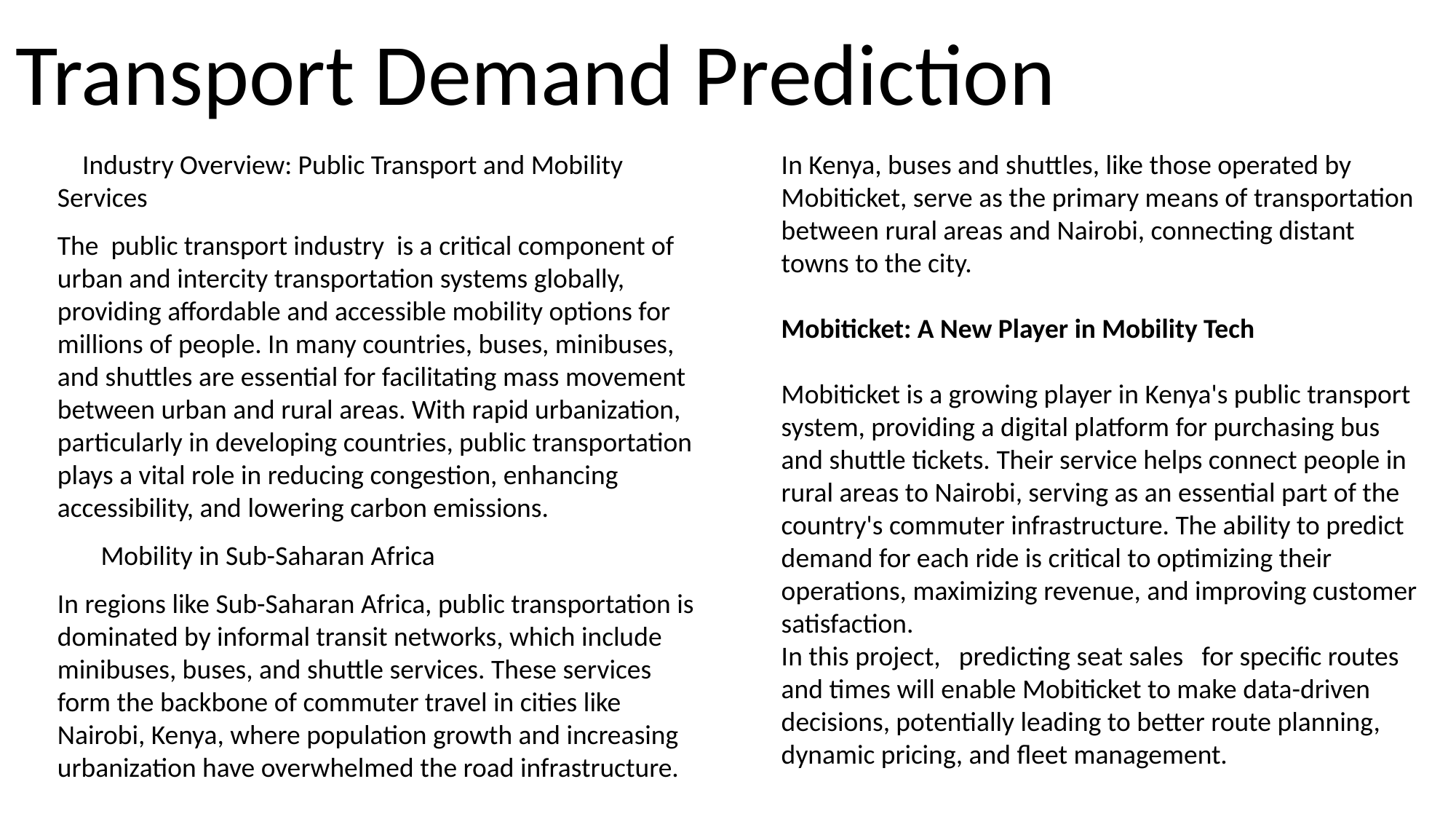

# Transport Demand Prediction
    Industry Overview: Public Transport and Mobility Services
The  public transport industry  is a critical component of urban and intercity transportation systems globally, providing affordable and accessible mobility options for millions of people. In many countries, buses, minibuses, and shuttles are essential for facilitating mass movement between urban and rural areas. With rapid urbanization, particularly in developing countries, public transportation plays a vital role in reducing congestion, enhancing accessibility, and lowering carbon emissions.
       Mobility in Sub-Saharan Africa
In regions like Sub-Saharan Africa, public transportation is dominated by informal transit networks, which include minibuses, buses, and shuttle services. These services form the backbone of commuter travel in cities like Nairobi, Kenya, where population growth and increasing urbanization have overwhelmed the road infrastructure.
In Kenya, buses and shuttles, like those operated by Mobiticket, serve as the primary means of transportation between rural areas and Nairobi, connecting distant towns to the city.

Mobiticket: A New Player in Mobility Tech

Mobiticket is a growing player in Kenya's public transport system, providing a digital platform for purchasing bus and shuttle tickets. Their service helps connect people in rural areas to Nairobi, serving as an essential part of the country's commuter infrastructure. The ability to predict demand for each ride is critical to optimizing their operations, maximizing revenue, and improving customer satisfaction.
In this project,   predicting seat sales   for specific routes and times will enable Mobiticket to make data-driven decisions, potentially leading to better route planning, dynamic pricing, and fleet management.